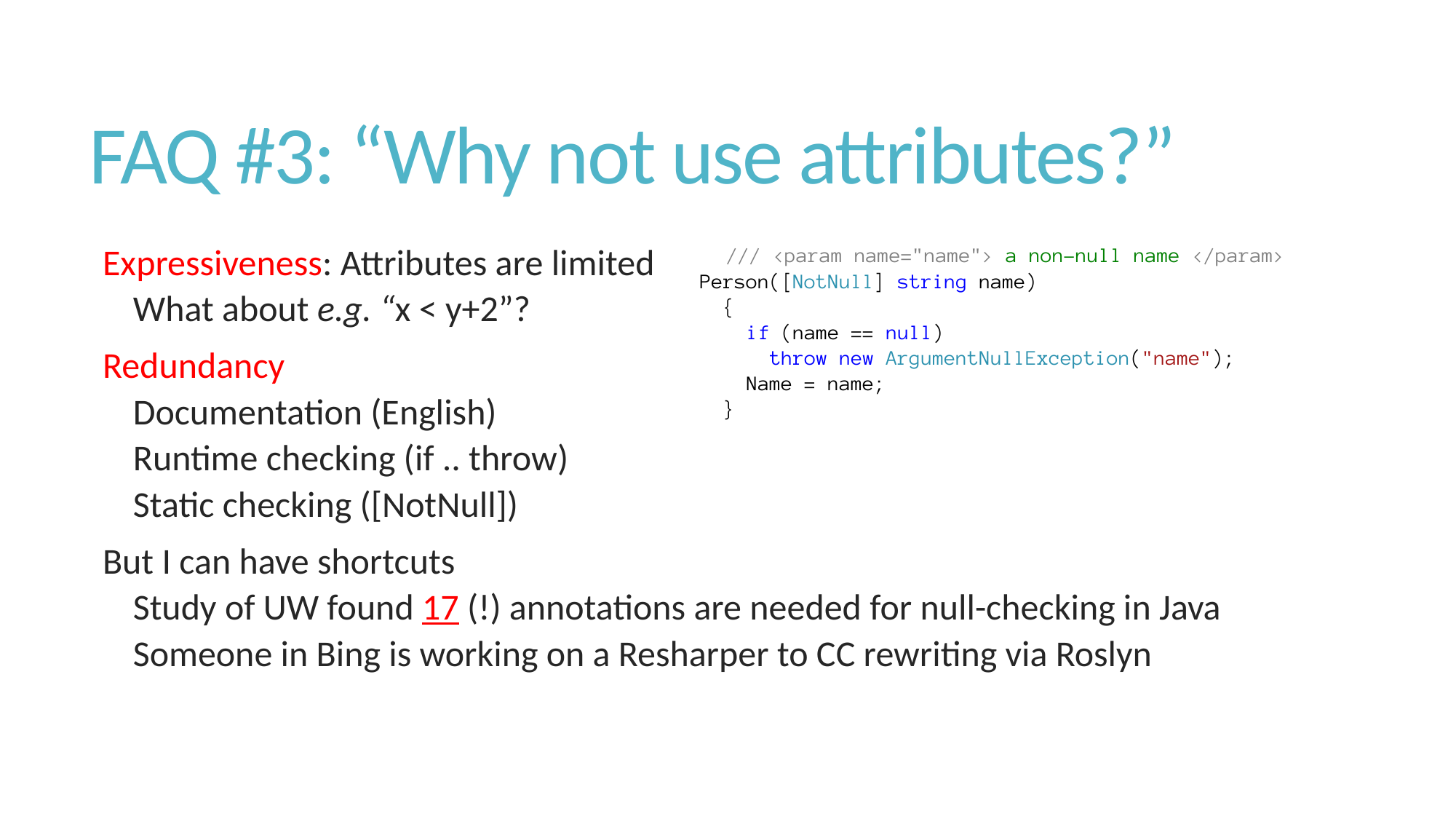

# FAQ #3: “Why not use attributes?”
  /// <param name="name"> a non-null name </param> Person([NotNull] string name)
  {
    if (name == null)
      throw new ArgumentNullException("name");
    Name = name;
  }
Expressiveness: Attributes are limited
What about e.g. “x < y+2”?
Redundancy
Documentation (English)
Runtime checking (if .. throw)
Static checking ([NotNull])
But I can have shortcuts
Study of UW found 17 (!) annotations are needed for null-checking in Java
Someone in Bing is working on a Resharper to CC rewriting via Roslyn